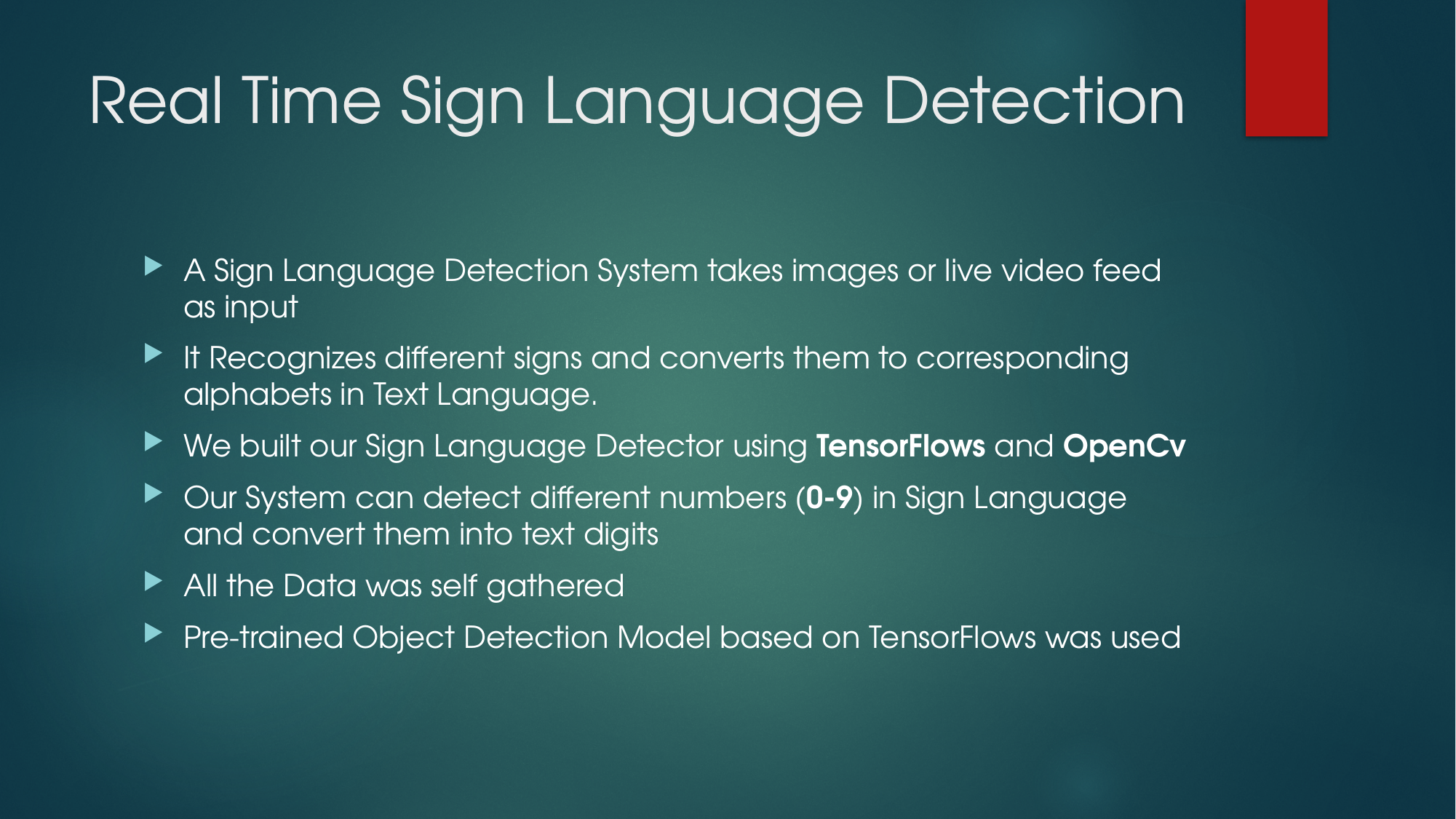

# Real Time Sign Language Detection
A Sign Language Detection System takes images or live video feed as input
It Recognizes different signs and converts them to corresponding alphabets in Text Language.
We built our Sign Language Detector using TensorFlows and OpenCv
Our System can detect different numbers (0-9) in Sign Language and convert them into text digits
All the Data was self gathered
Pre-trained Object Detection Model based on TensorFlows was used